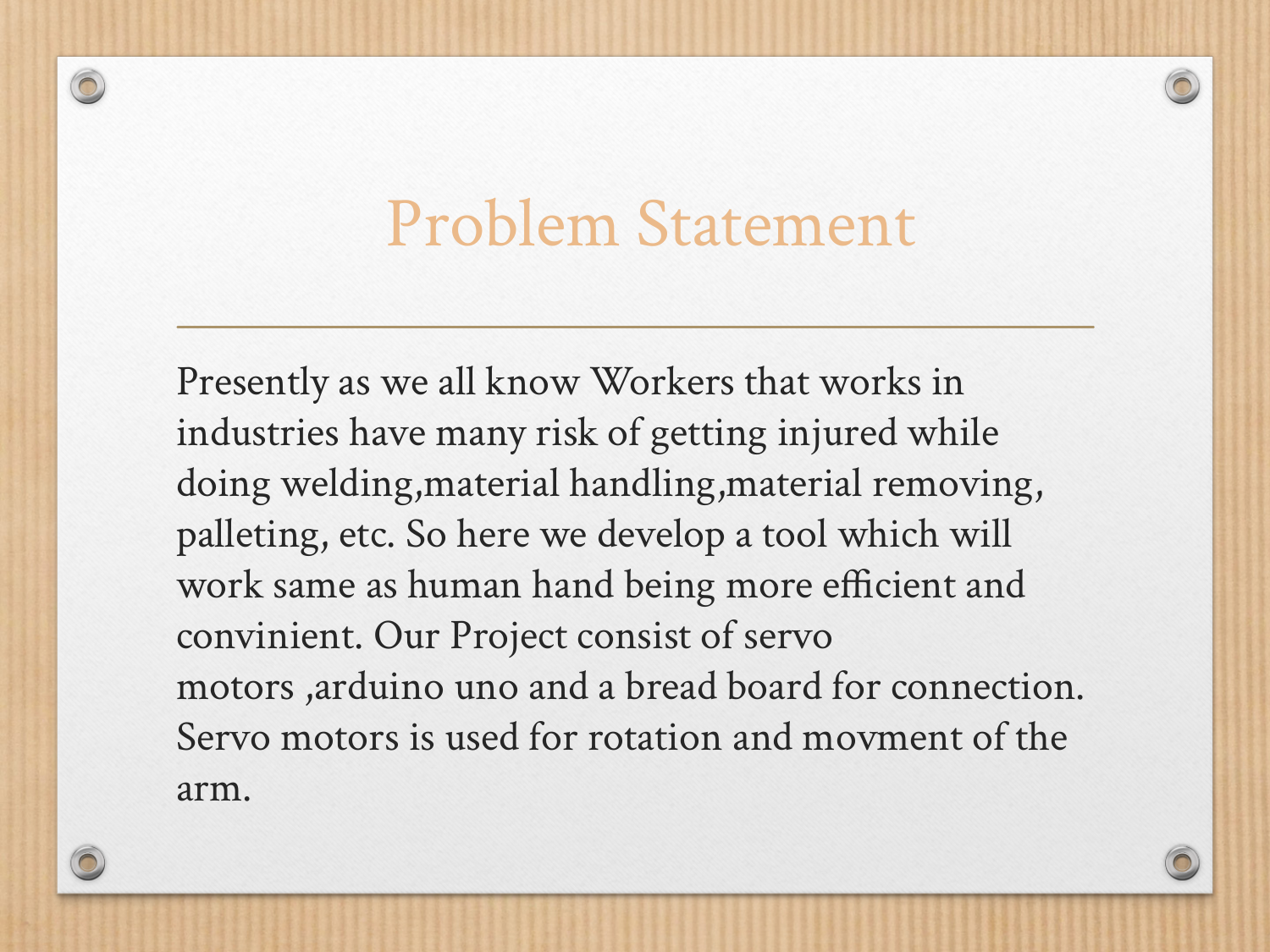

# Problem Statement
Presently as we all know Workers that works in industries have many risk of getting injured while doing welding,material handling,material removing, palleting, etc. So here we develop a tool which will work same as human hand being more efficient and convinient. Our Project consist of servo motors ,arduino uno and a bread board for connection. Servo motors is used for rotation and movment of the arm.